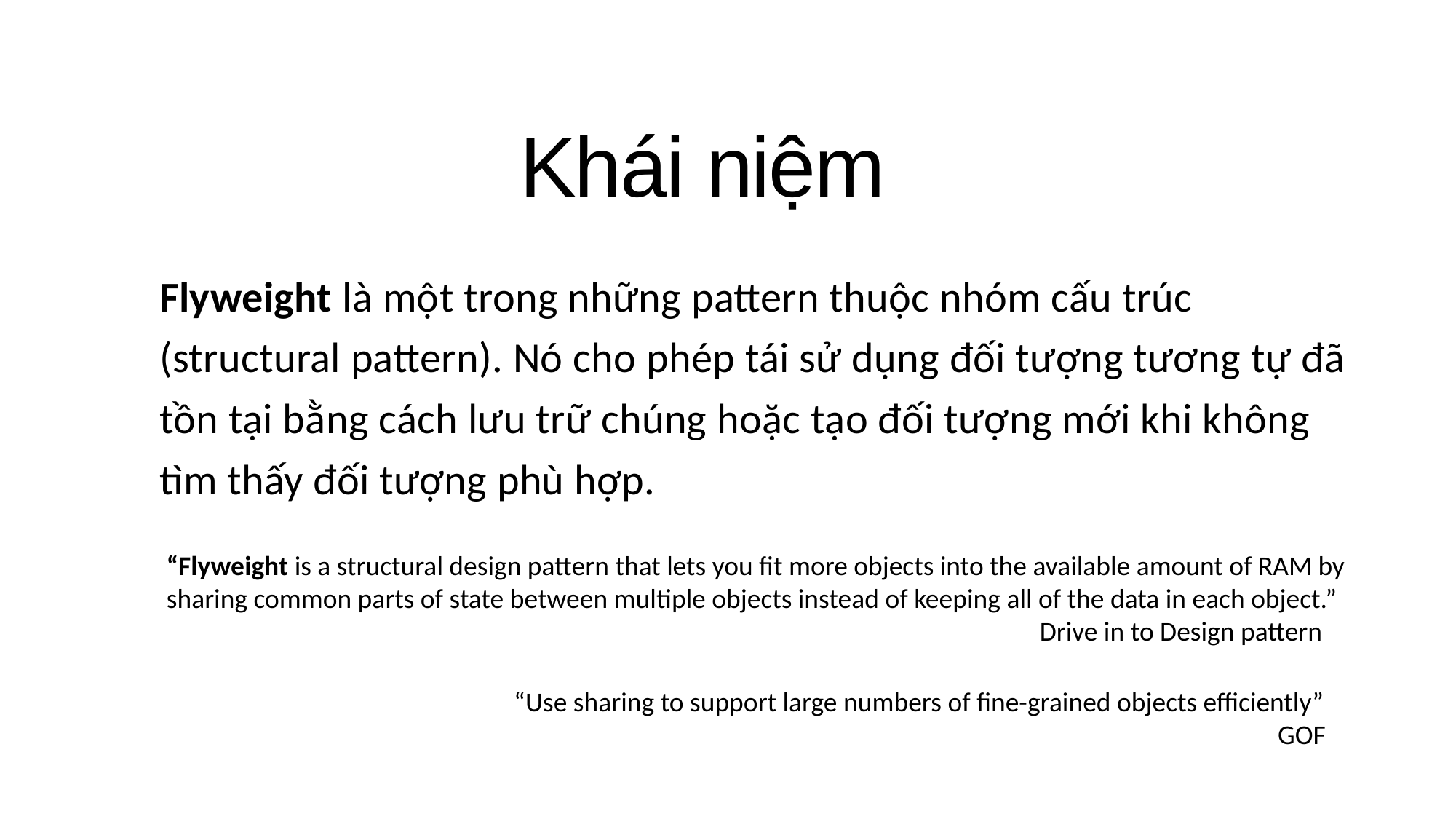

# Khái niệm
Flyweight là một trong những pattern thuộc nhóm cấu trúc (structural pattern). Nó cho phép tái sử dụng đối tượng tương tự đã tồn tại bằng cách lưu trữ chúng hoặc tạo đối tượng mới khi không tìm thấy đối tượng phù hợp.
“Flyweight is a structural design pattern that lets you fit more objects into the available amount of RAM by sharing common parts of state between multiple objects instead of keeping all of the data in each object.”
								Drive in to Design pattern
“Use sharing to support large numbers of fine-grained objects efficiently”
							GOF